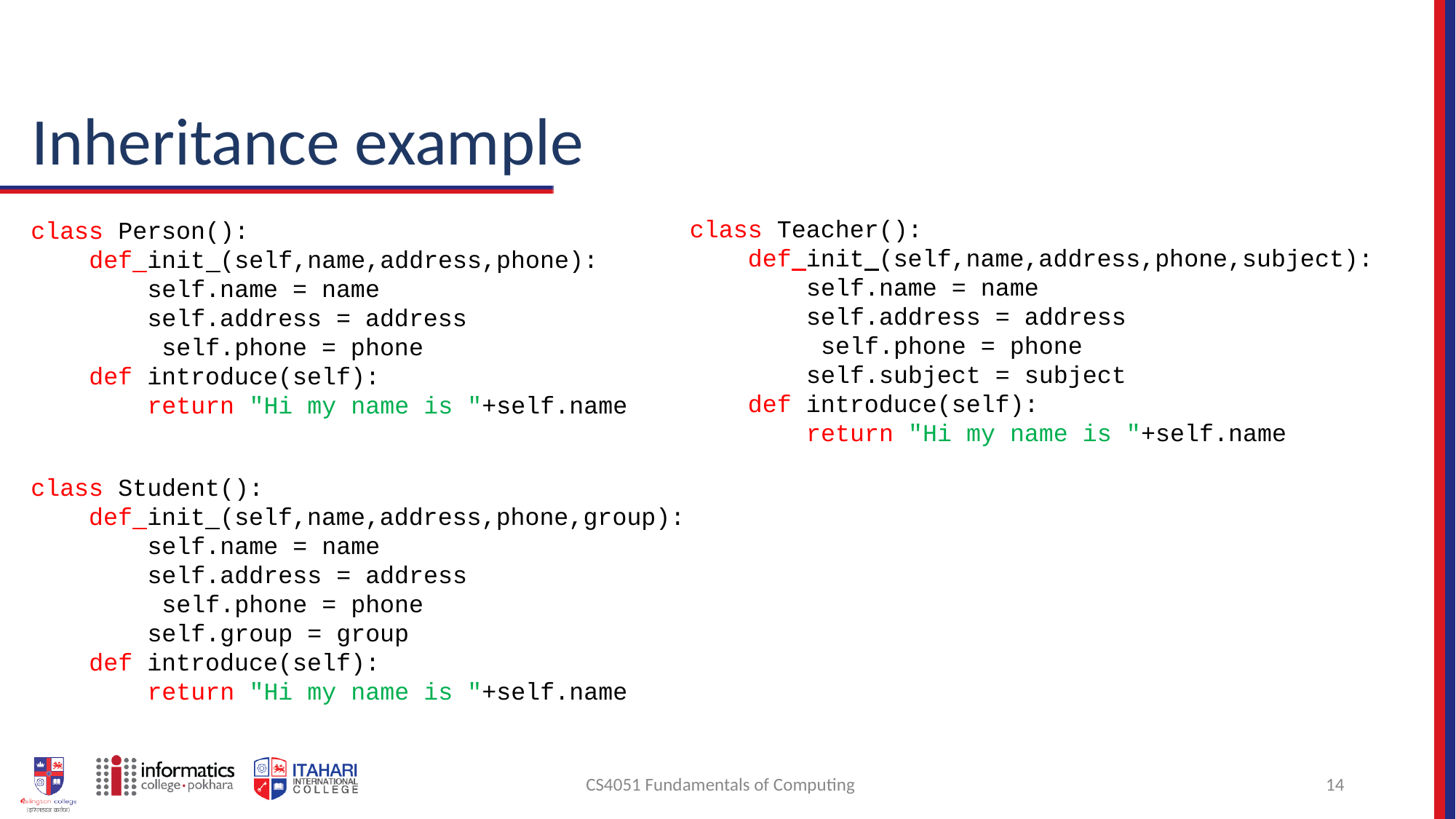

# Inheritance example
class Teacher():
def init (self,name,address,phone,subject):
self.name = name  self.address = address  self.phone = phone  self.subject = subject
def introduce(self):
return "Hi my name is "+self.name
class Person():
def init (self,name,address,phone):
self.name = name  self.address = address  self.phone = phone
def introduce(self):
return "Hi my name is "+self.name
class Student():
def init (self,name,address,phone,group):  self.name = name
self.address = address  self.phone = phone  self.group = group
def introduce(self):
return "Hi my name is "+self.name
CS4051 Fundamentals of Computing
14